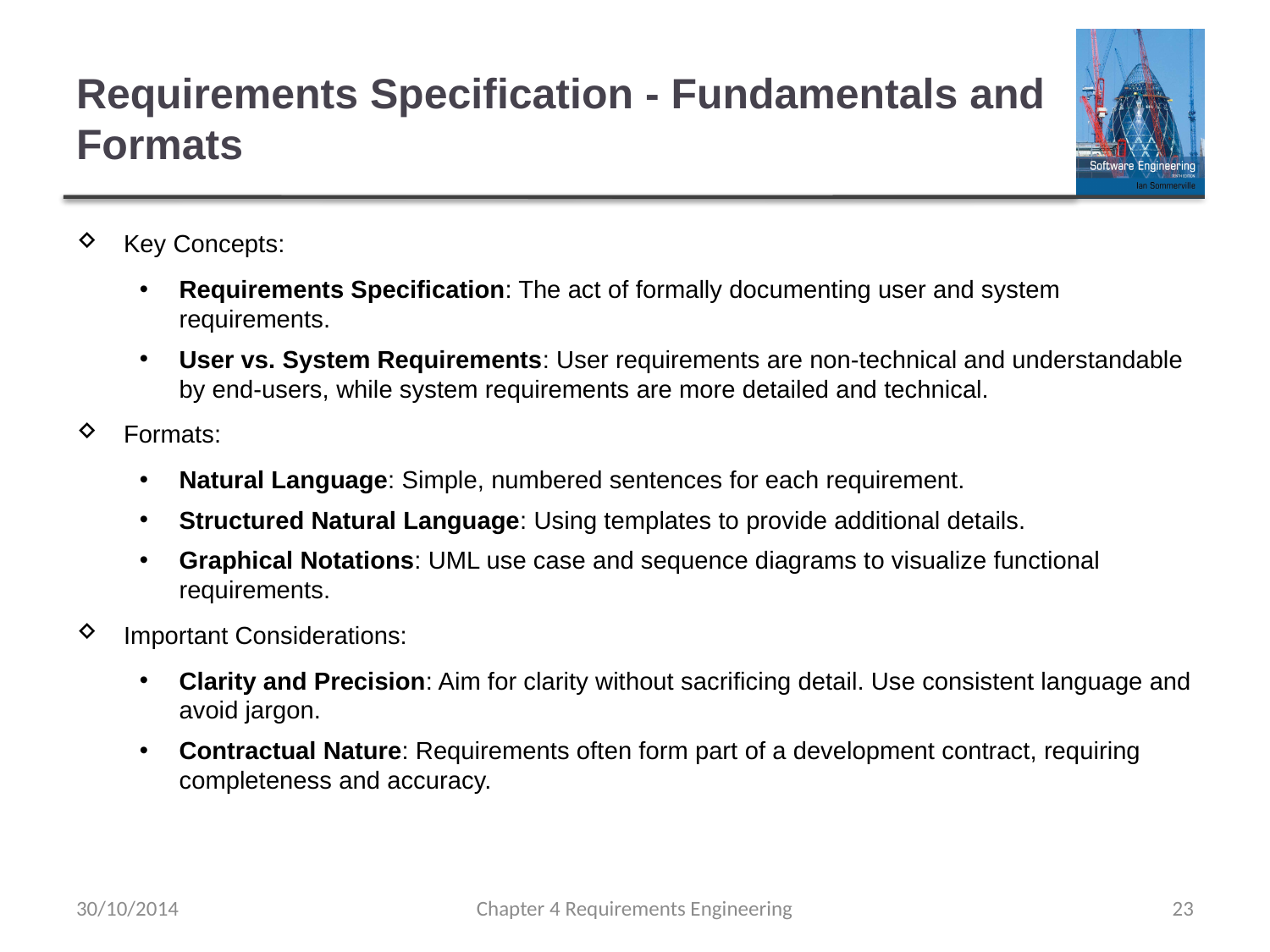

# Requirements Specification - Fundamentals and Formats
Key Concepts:
Requirements Specification: The act of formally documenting user and system requirements.
User vs. System Requirements: User requirements are non-technical and understandable by end-users, while system requirements are more detailed and technical.
Formats:
Natural Language: Simple, numbered sentences for each requirement.
Structured Natural Language: Using templates to provide additional details.
Graphical Notations: UML use case and sequence diagrams to visualize functional requirements.
Important Considerations:
Clarity and Precision: Aim for clarity without sacrificing detail. Use consistent language and avoid jargon.
Contractual Nature: Requirements often form part of a development contract, requiring completeness and accuracy.
30/10/2014
Chapter 4 Requirements Engineering
23